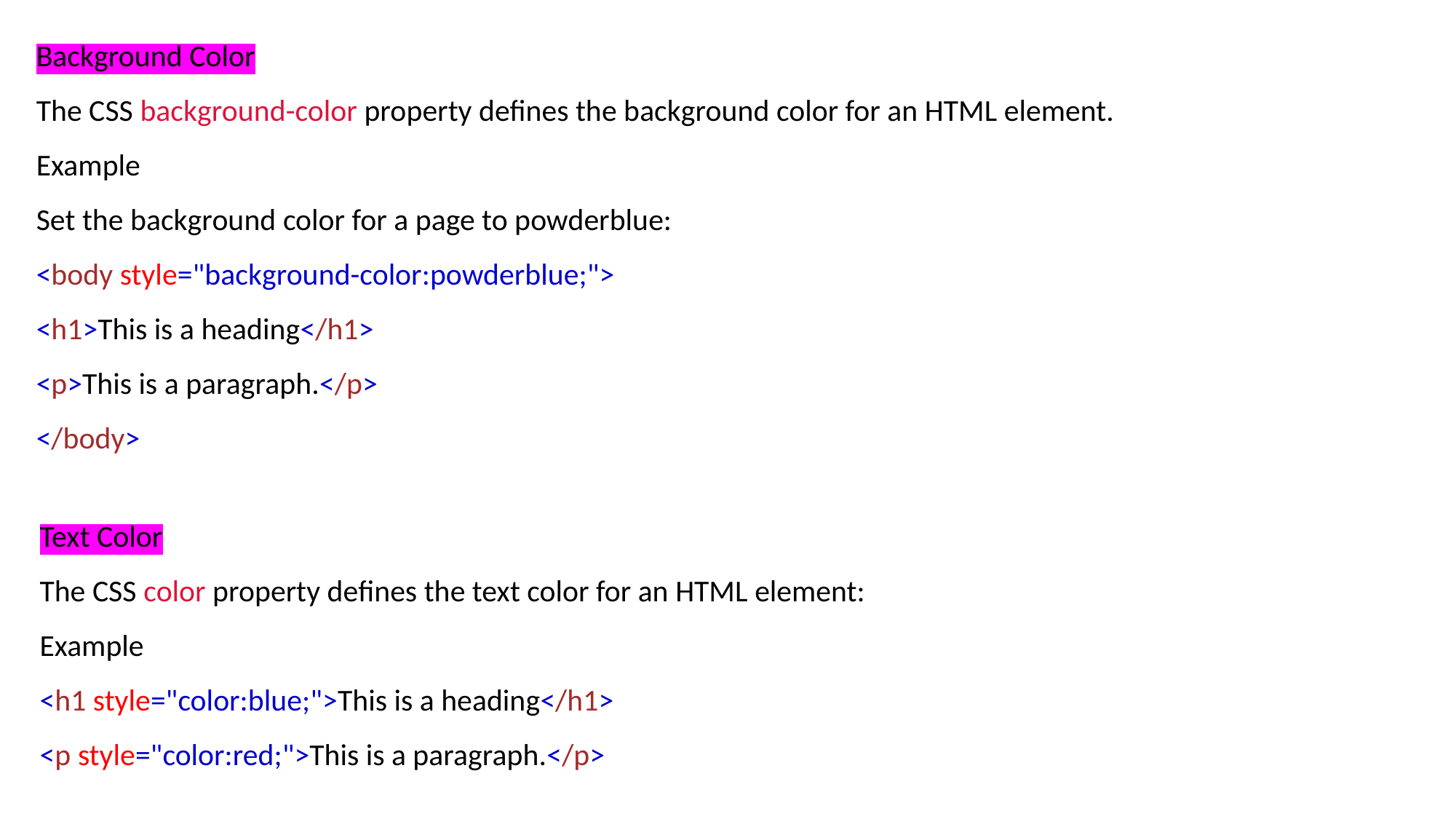

Background Color
The CSS background-color property defines the background color for an HTML element.
Example
Set the background color for a page to powderblue:
<body style="background-color:powderblue;">
<h1>This is a heading</h1>
<p>This is a paragraph.</p>
</body>
Text Color
The CSS color property defines the text color for an HTML element:
Example
<h1 style="color:blue;">This is a heading</h1>
<p style="color:red;">This is a paragraph.</p>